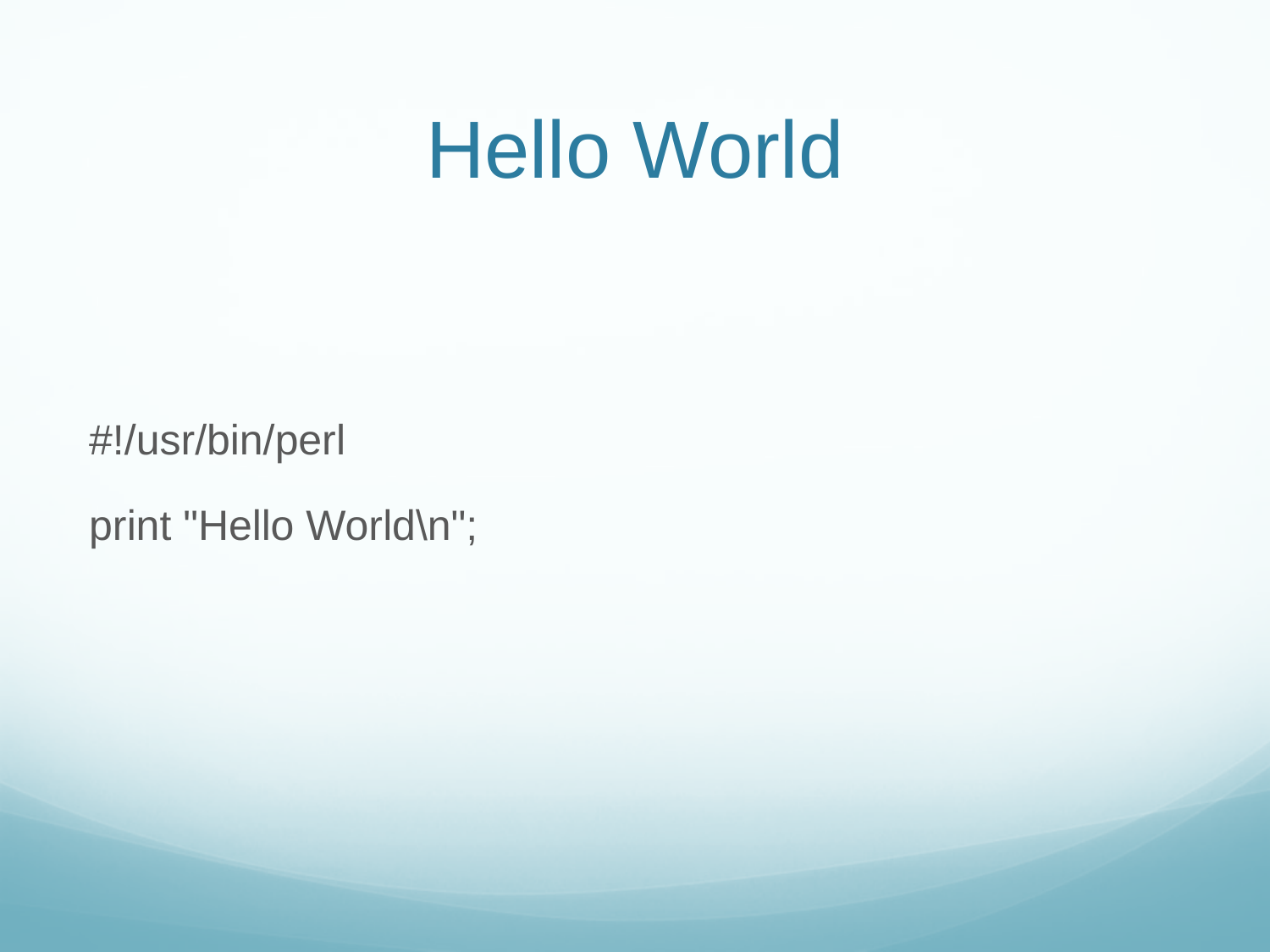

# Hello World
#!/usr/bin/perl
print "Hello World\n";